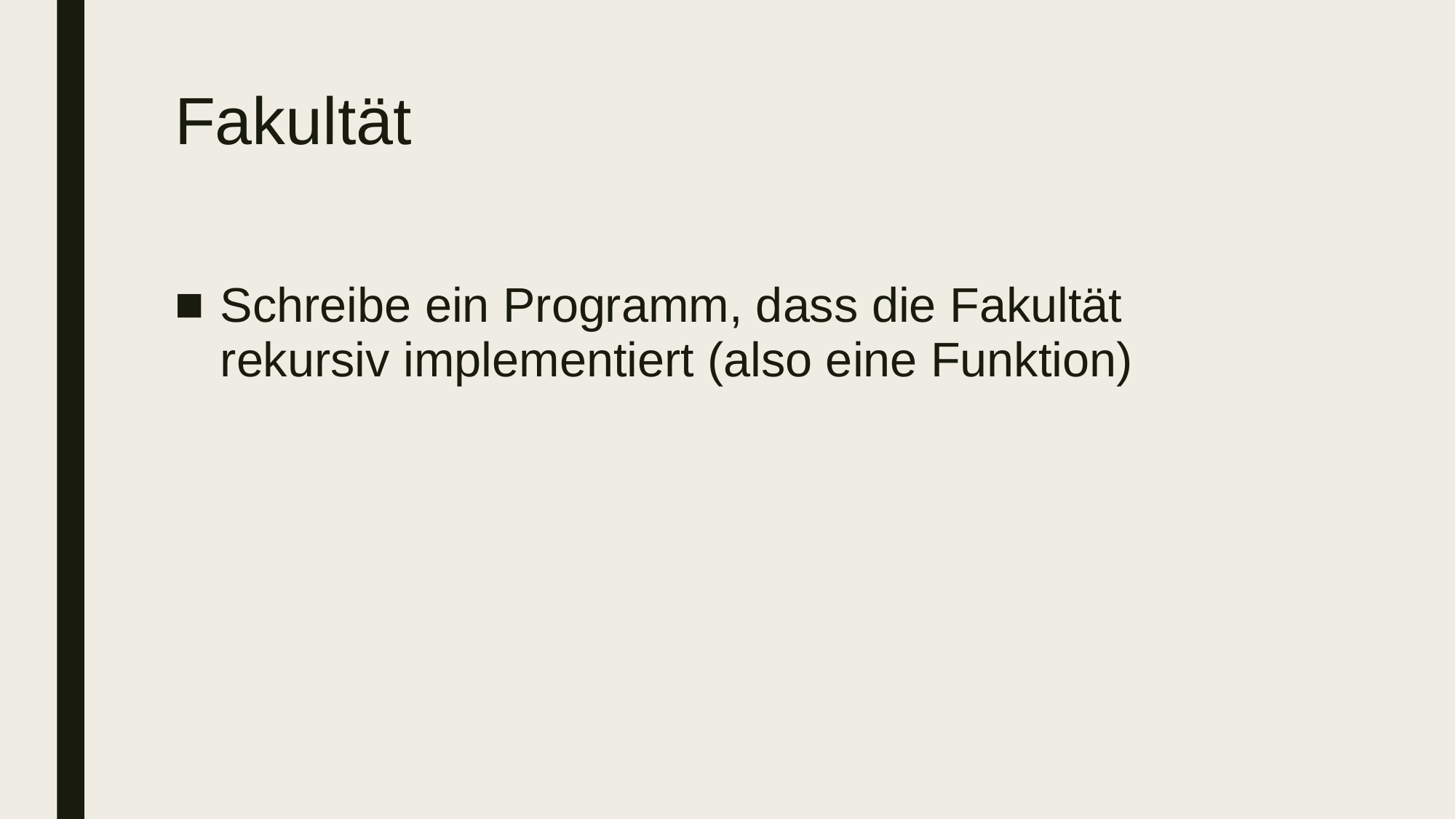

# Fakultät
Schreibe ein Programm, dass die Fakultät rekursiv implementiert (also eine Funktion)